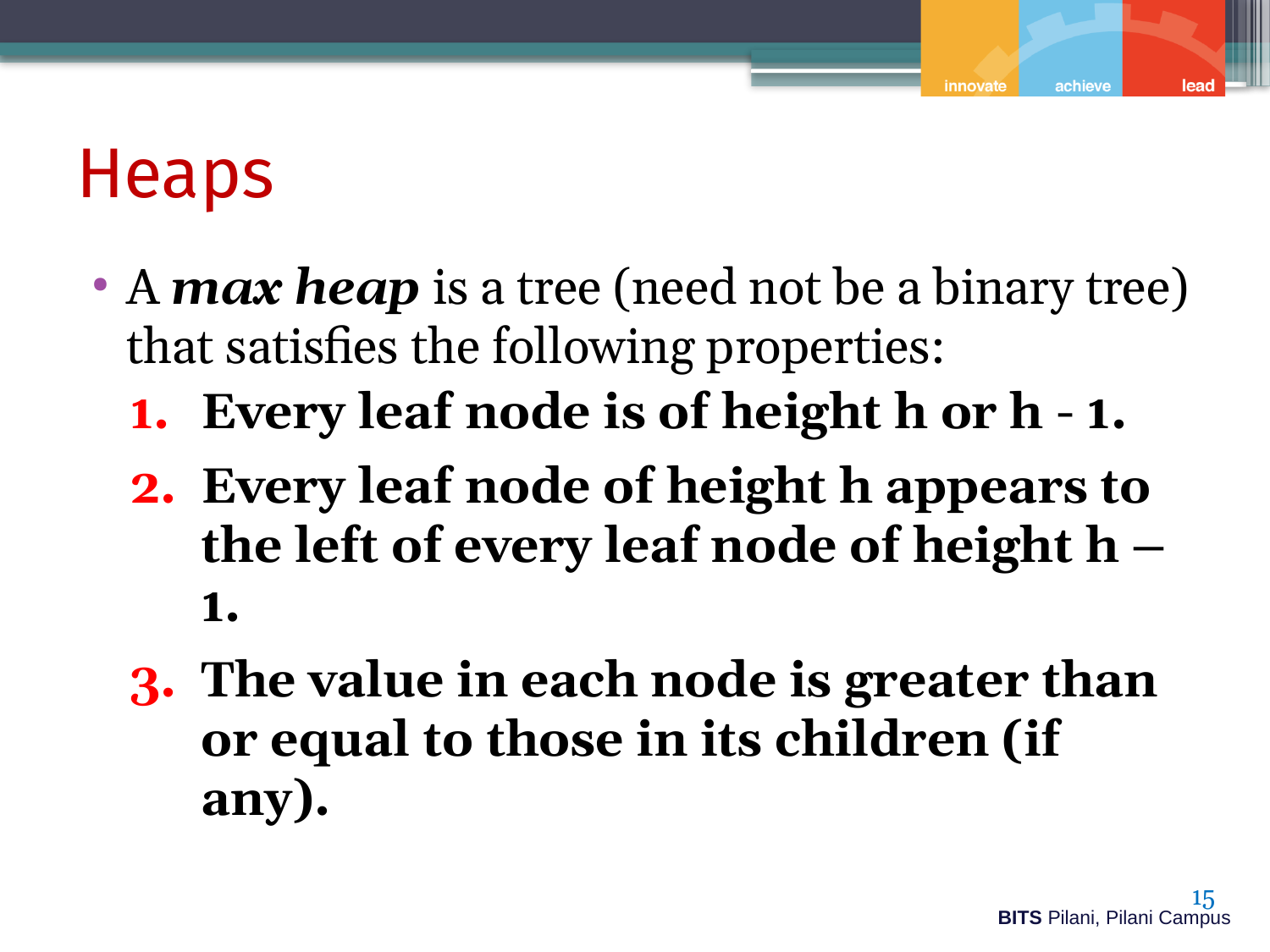

# Heaps
A max heap is a tree (need not be a binary tree) that satisfies the following properties:
Every leaf node is of height h or h - 1.
Every leaf node of height h appears to the left of every leaf node of height h – 1.
The value in each node is greater than or equal to those in its children (if any).

15